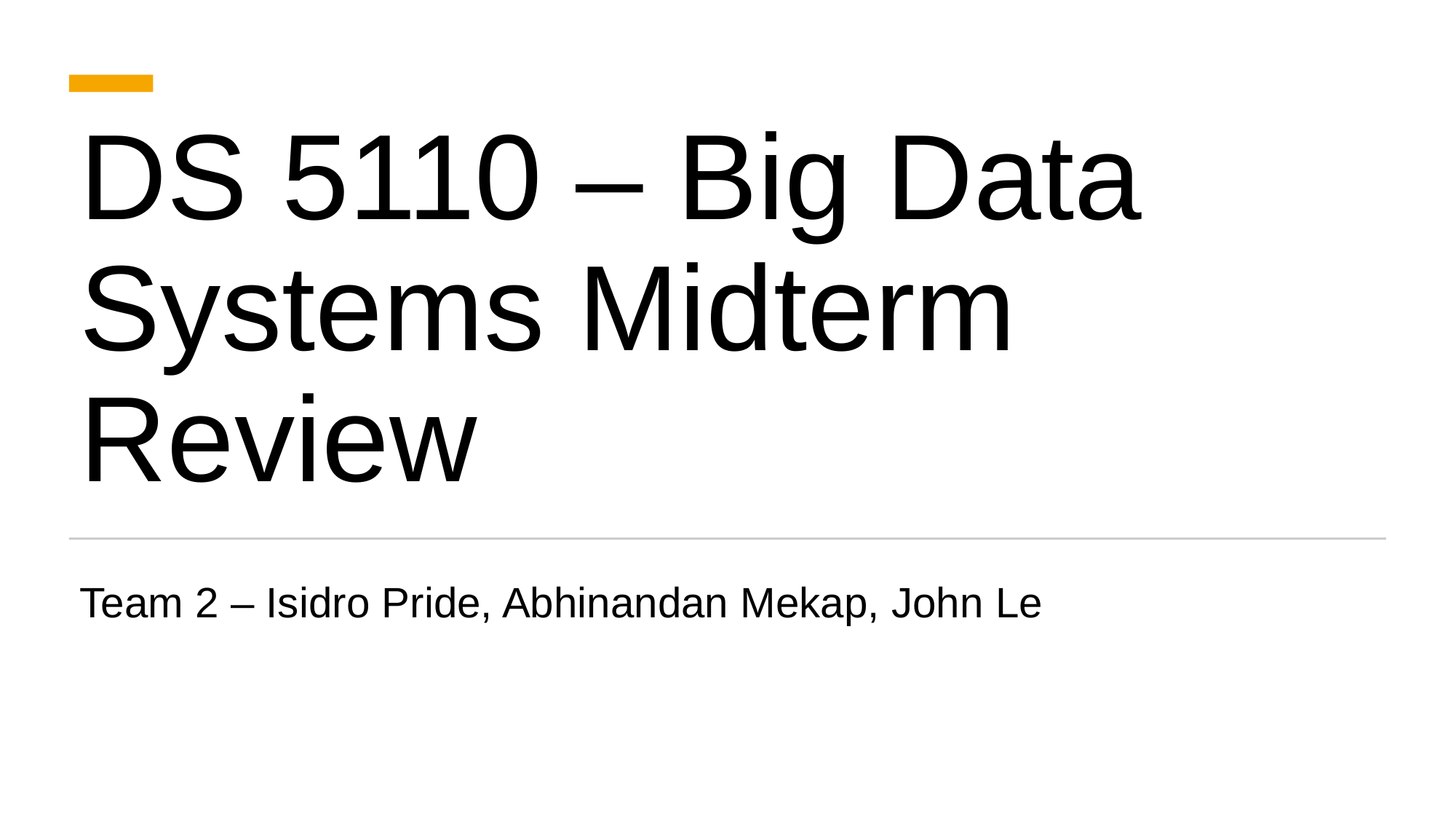

# DS 5110 – Big Data Systems Midterm Review
Team 2 – Isidro Pride, Abhinandan Mekap, John Le